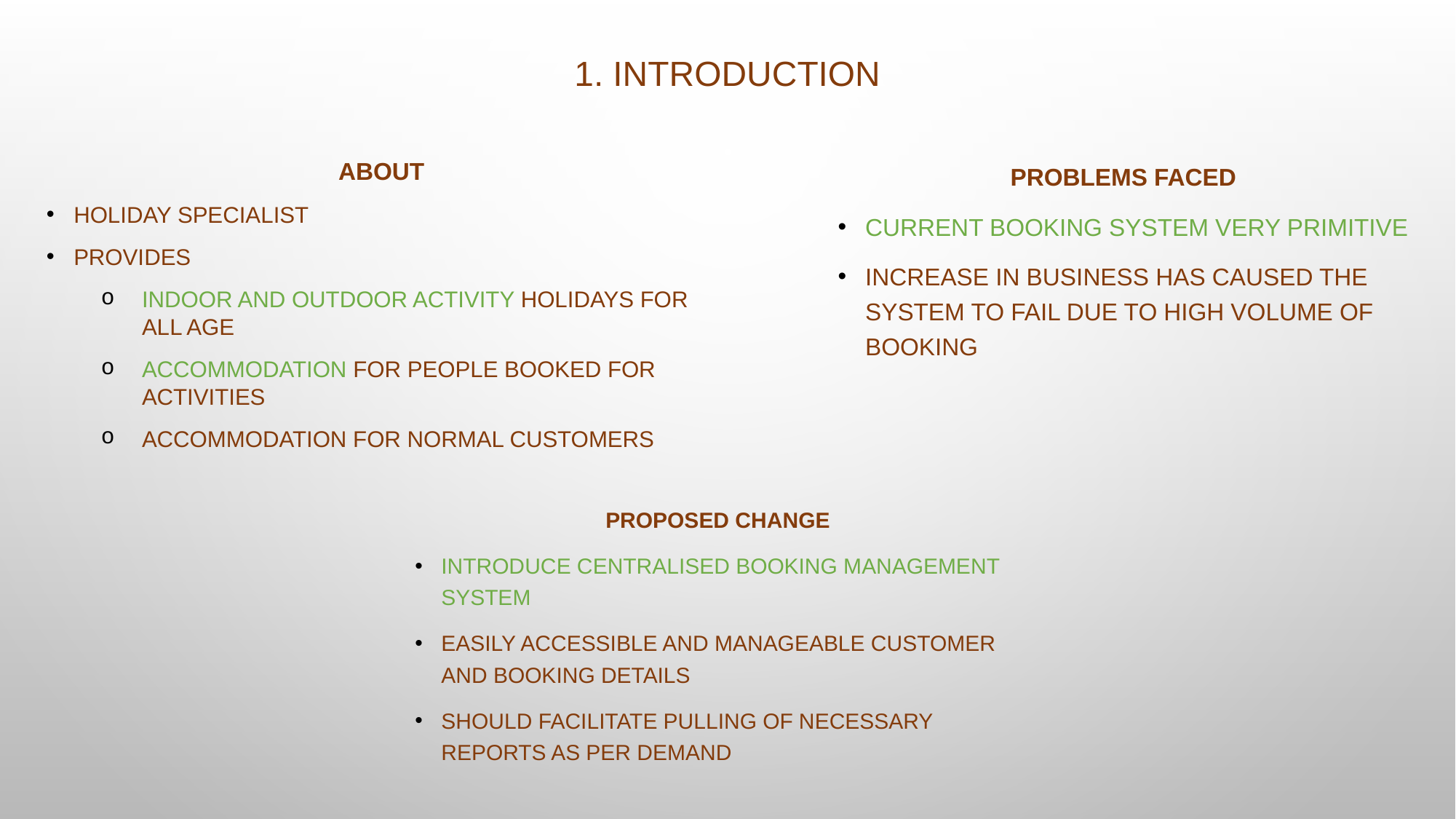

# 1. INTRODUCTION
About
Holiday specialist
Provides
indoor and outdoor activity holidays for ALL age
accommodation for people booked for activities
accommodation for normal customers

Problems faced
Current booking system very primitive
Increase in business has caused the system to fail due to high volume of booking

Proposed change
Introduce centralised booking management system
easily accessible and manageable customer and booking details
Should facilitate pulling of necessary reports as per demand